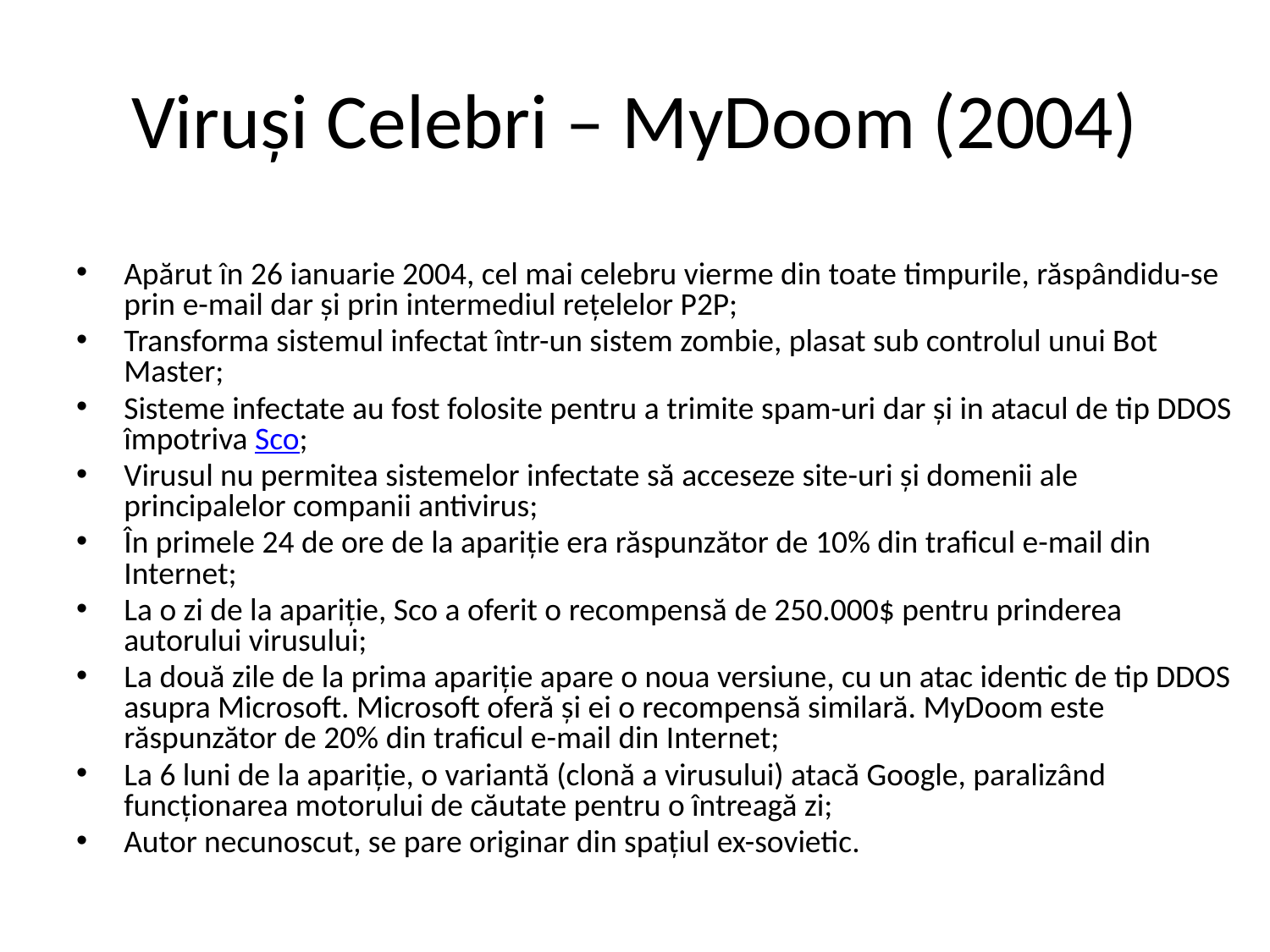

# Viruși Celebri – MyDoom (2004)
Apărut în 26 ianuarie 2004, cel mai celebru vierme din toate timpurile, răspândidu-se prin e-mail dar și prin intermediul rețelelor P2P;
Transforma sistemul infectat într-un sistem zombie, plasat sub controlul unui Bot Master;
Sisteme infectate au fost folosite pentru a trimite spam-uri dar și in atacul de tip DDOS împotriva Sco;
Virusul nu permitea sistemelor infectate să acceseze site-uri și domenii ale principalelor companii antivirus;
În primele 24 de ore de la apariție era răspunzător de 10% din traficul e-mail din Internet;
La o zi de la apariție, Sco a oferit o recompensă de 250.000$ pentru prinderea autorului virusului;
La două zile de la prima apariție apare o noua versiune, cu un atac identic de tip DDOS asupra Microsoft. Microsoft oferă și ei o recompensă similară. MyDoom este răspunzător de 20% din traficul e-mail din Internet;
La 6 luni de la apariție, o variantă (clonă a virusului) atacă Google, paralizând funcționarea motorului de căutate pentru o întreagă zi;
Autor necunoscut, se pare originar din spațiul ex-sovietic.